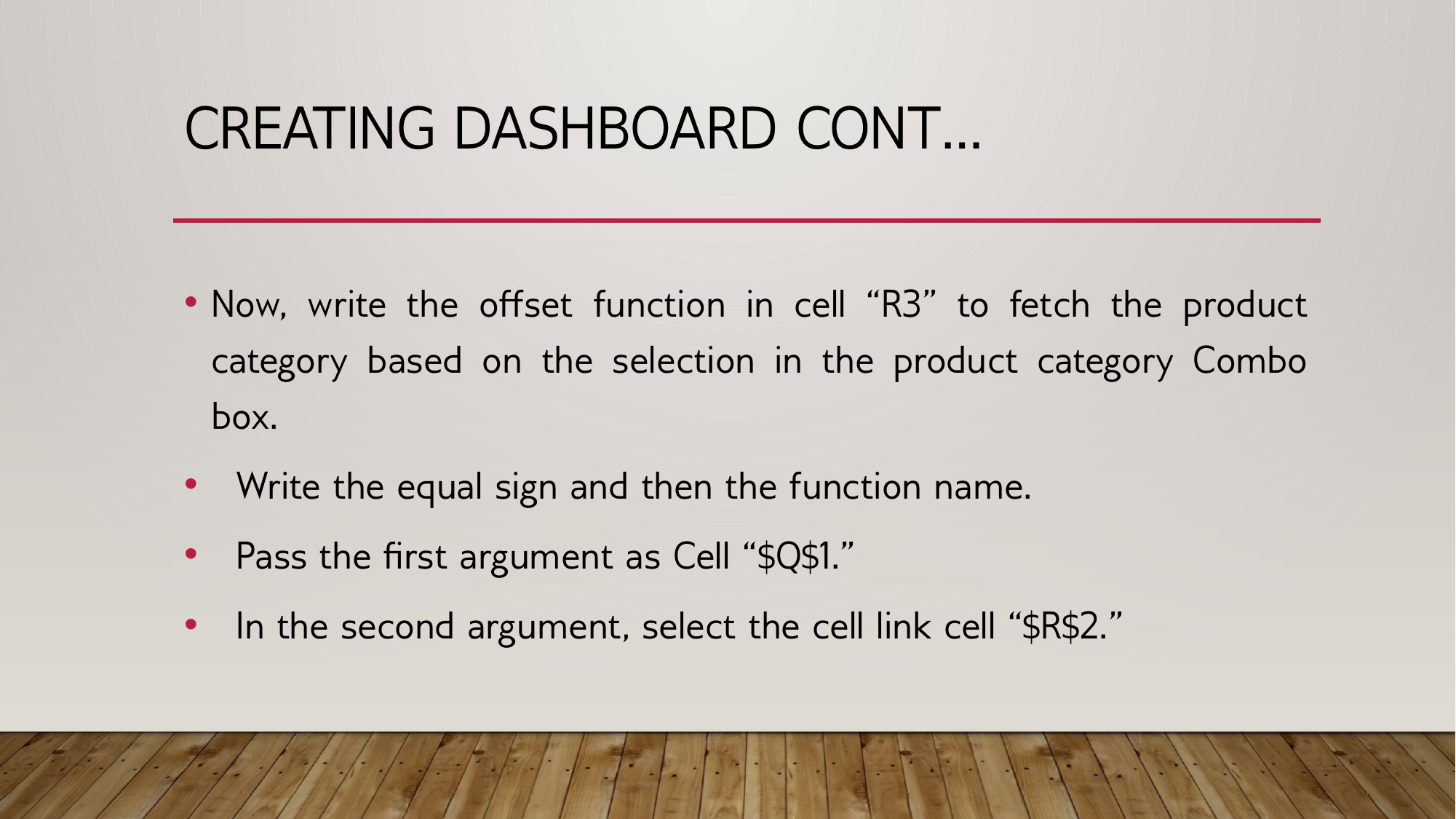

# CREATING DASHBOARD cont…
Now, write the offset function in cell “R3” to fetch the product category based on the selection in the product category Combo box.
 Write the equal sign and then the function name.
 Pass the first argument as Cell “$Q$1.”
 In the second argument, select the cell link cell “$R$2.”